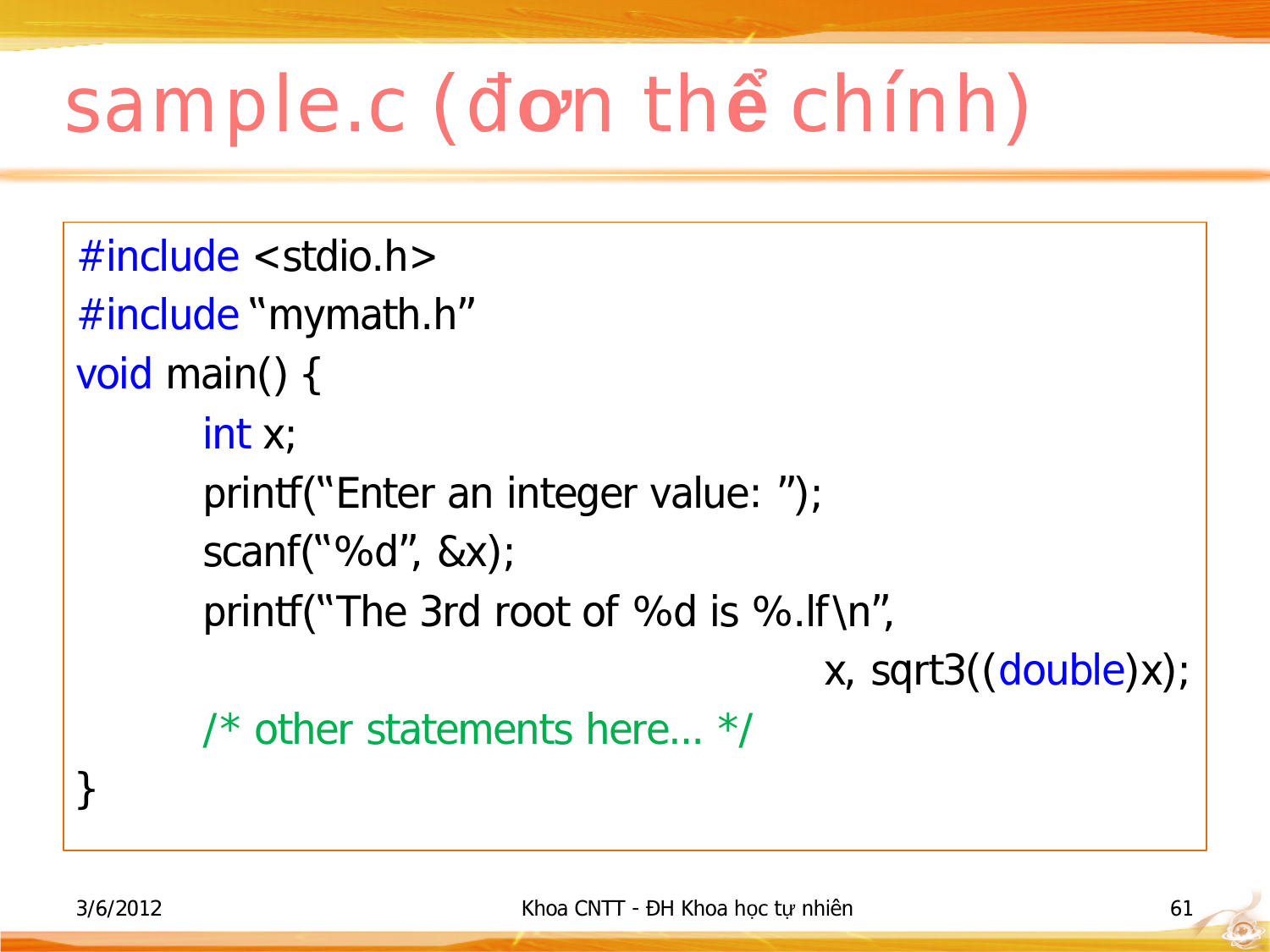

# sample.c (đơn thể chính)
#include <stdio.h>
#include “mymath.h”
void main() {
	int x;
	printf(“Enter an integer value: ”);
	scanf(“%d”, &x);
	printf(“The 3rd root of %d is %.lf\n”,
x, sqrt3((double)x);
	/* other statements here… */
}
3/6/2012
Khoa CNTT - ĐH Khoa học tự nhiên
61